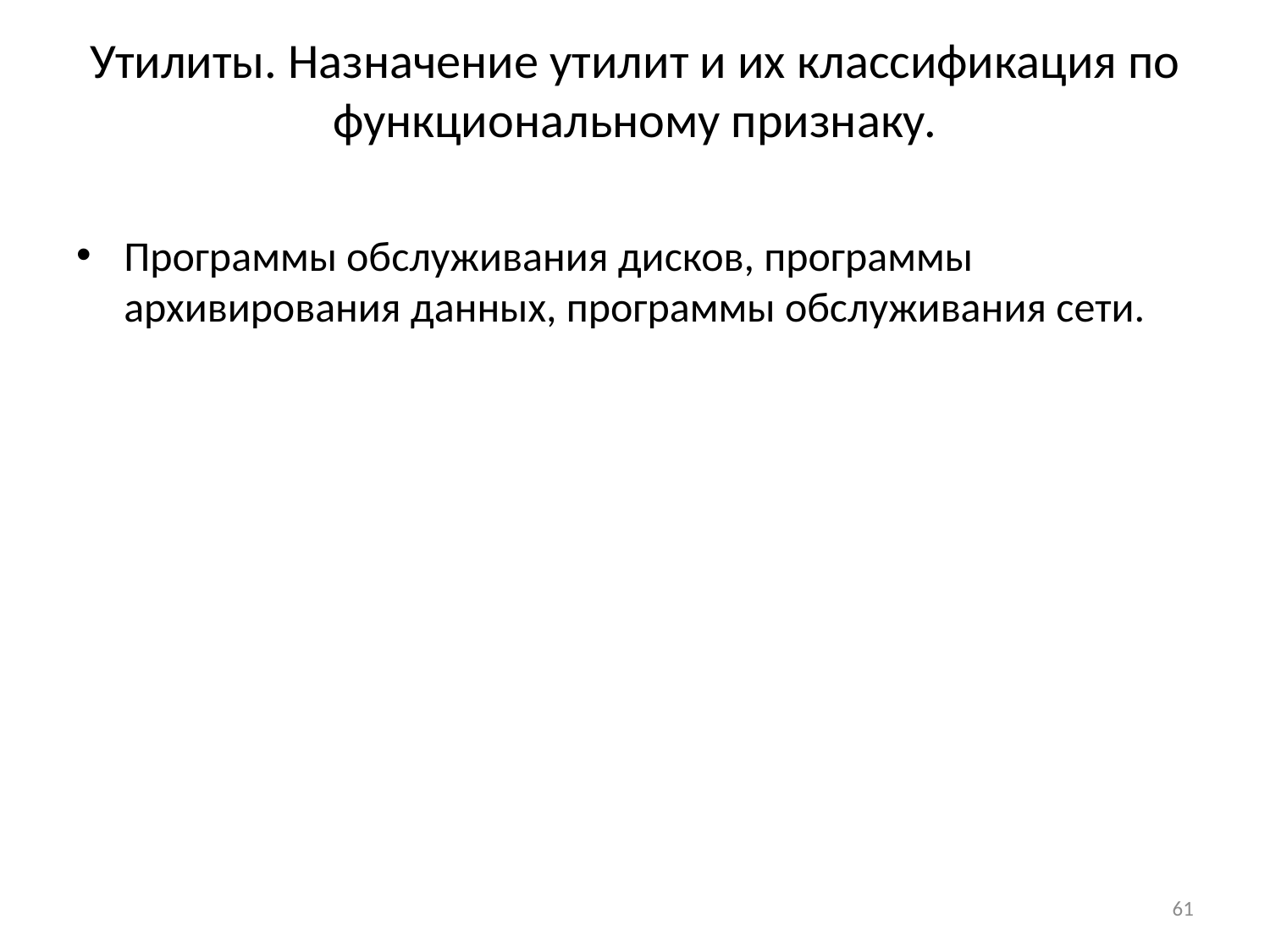

# Утилиты. Назначение утилит и их классификация по функциональному признаку.
Программы обслуживания дисков, программы архивирования данных, программы обслуживания сети.
61